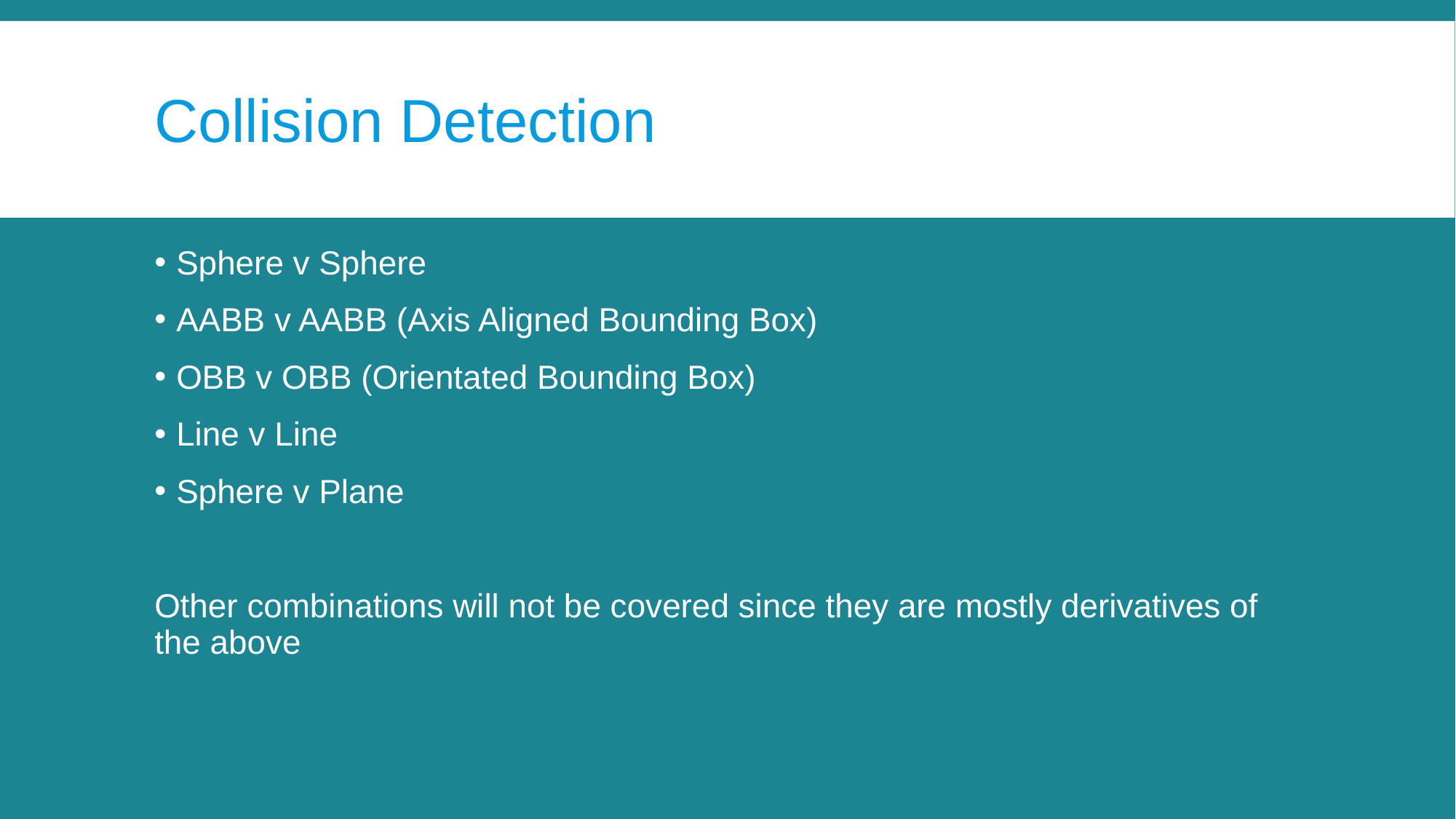

# Collision Detection
Sphere v Sphere
AABB v AABB (Axis Aligned Bounding Box)
OBB v OBB (Orientated Bounding Box)
Line v Line
Sphere v Plane

Other combinations will not be covered since they are mostly derivatives of the above